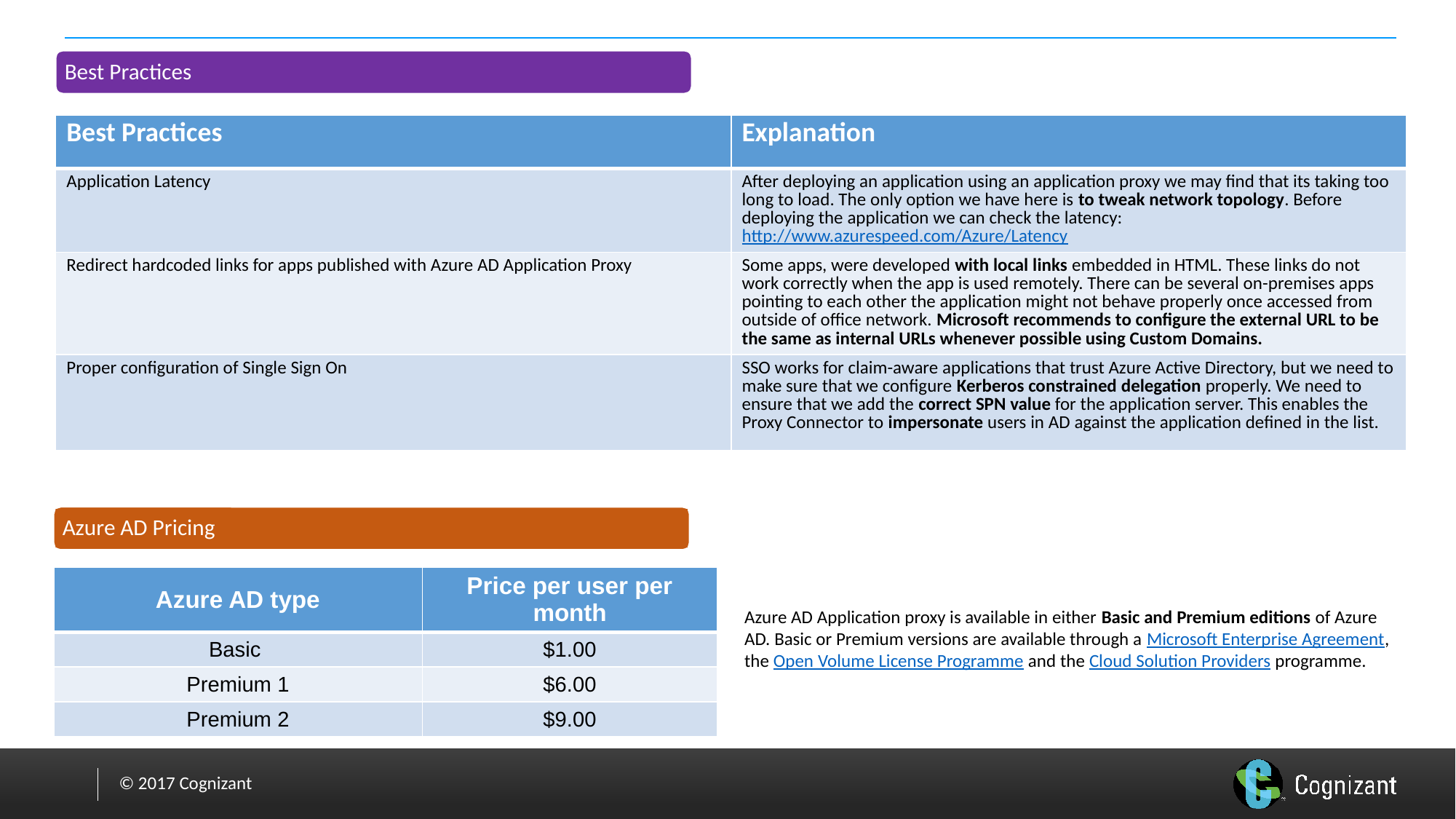

Best Practices
| Best Practices | Explanation |
| --- | --- |
| Application Latency | After deploying an application using an application proxy we may find that its taking too long to load. The only option we have here is to tweak network topology. Before deploying the application we can check the latency: http://www.azurespeed.com/Azure/Latency |
| Redirect hardcoded links for apps published with Azure AD Application Proxy | Some apps, were developed with local links embedded in HTML. These links do not work correctly when the app is used remotely. There can be several on-premises apps pointing to each other the application might not behave properly once accessed from outside of office network. Microsoft recommends to configure the external URL to be the same as internal URLs whenever possible using Custom Domains. |
| Proper configuration of Single Sign On | SSO works for claim-aware applications that trust Azure Active Directory, but we need to make sure that we configure Kerberos constrained delegation properly. We need to ensure that we add the correct SPN value for the application server. This enables the Proxy Connector to impersonate users in AD against the application defined in the list. |

Azure AD Pricing
| Azure AD type | Price per user per month |
| --- | --- |
| Basic | $1.00 |
| Premium 1 | $6.00 |
| Premium 2 | $9.00 |
Azure AD Application proxy is available in either Basic and Premium editions of Azure AD. Basic or Premium versions are available through a Microsoft Enterprise Agreement, the Open Volume License Programme and the Cloud Solution Providers programme.